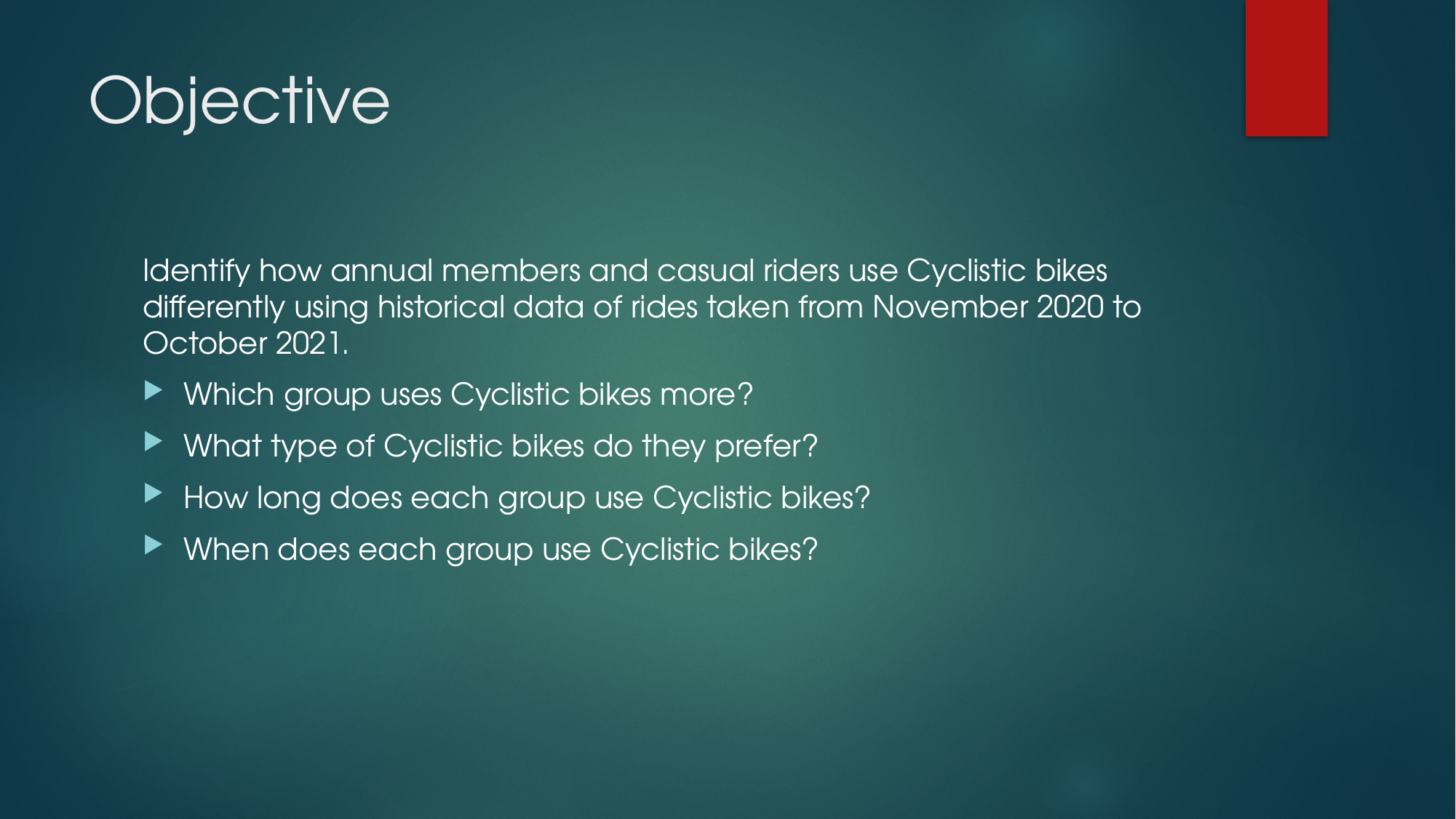

# Objective
Identify how annual members and casual riders use Cyclistic bikes differently using historical data of rides taken from November 2020 to October 2021.
Which group uses Cyclistic bikes more?
What type of Cyclistic bikes do they prefer?
How long does each group use Cyclistic bikes?
When does each group use Cyclistic bikes?